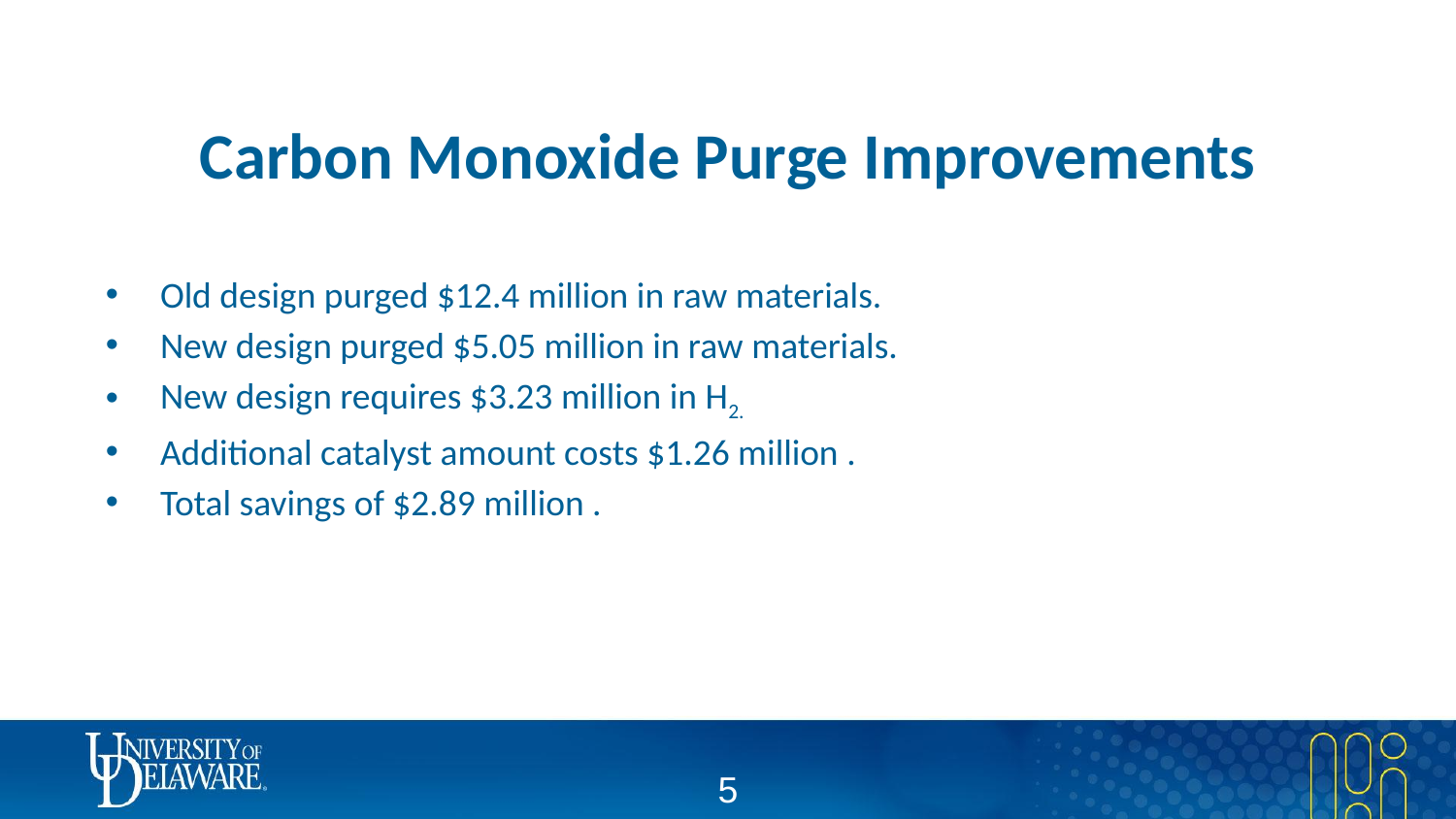

# Carbon Monoxide Purge Improvements
Old design purged $12.4 million in raw materials.
New design purged $5.05 million in raw materials.
New design requires $3.23 million in H2.
Additional catalyst amount costs $1.26 million .
Total savings of $2.89 million .
5